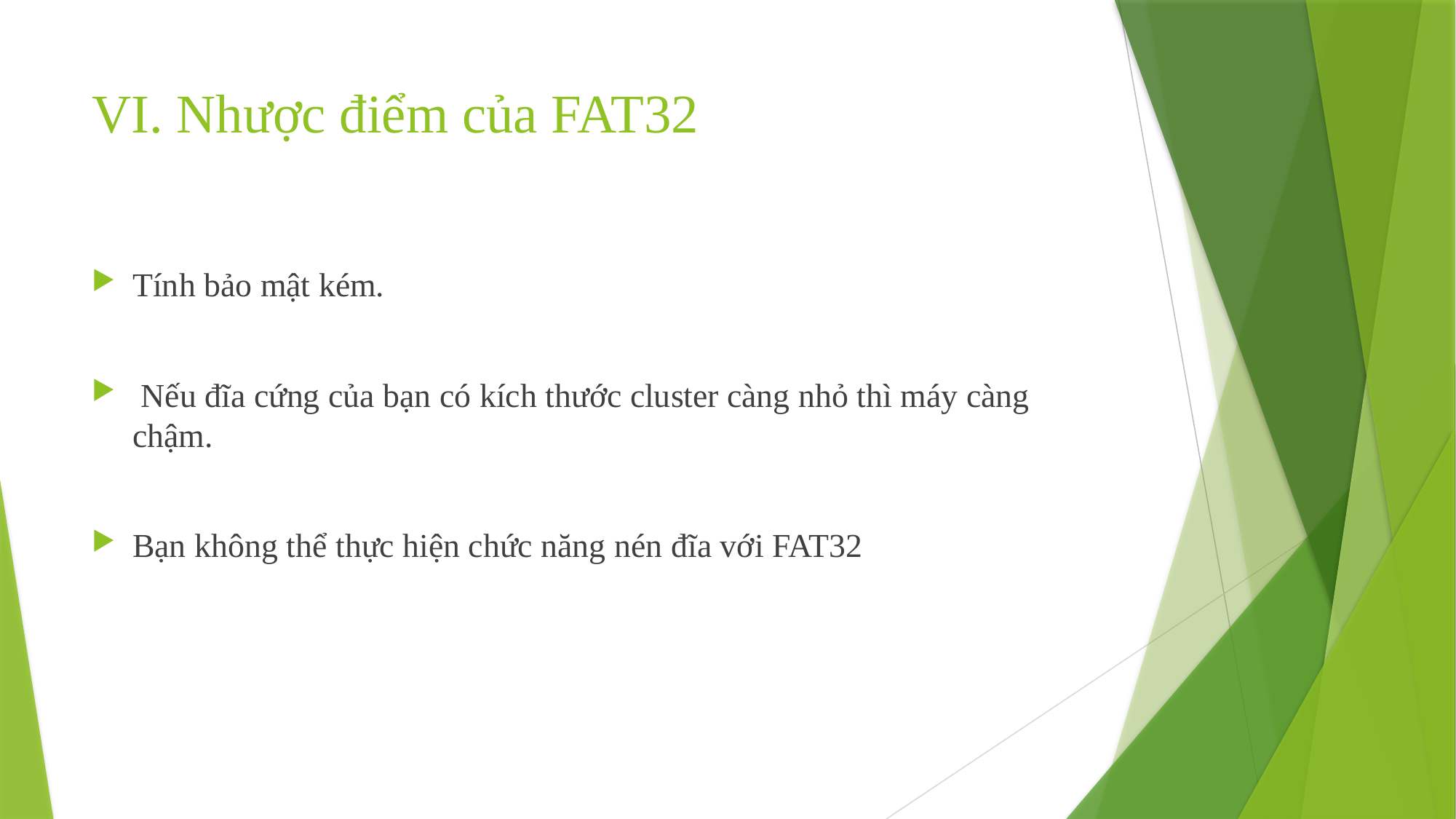

# VI. Nhược điểm của FAT32
Tính bảo mật kém.

 Nếu đĩa cứng của bạn có kích thước cluster càng nhỏ thì máy càng chậm.

Bạn không thể thực hiện chức năng nén đĩa với FAT32